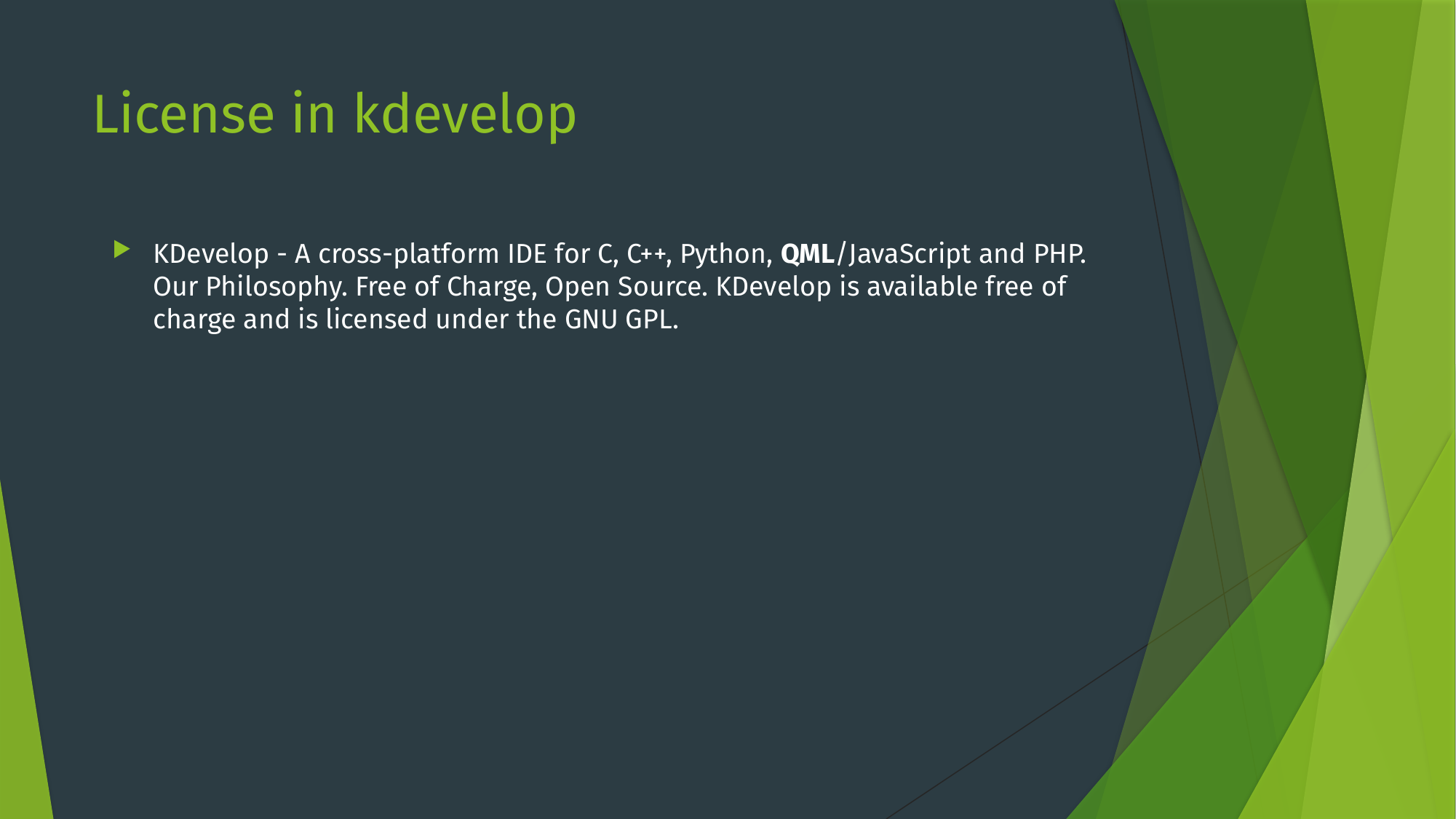

# License in kdevelop
KDevelop - A cross-platform IDE for C, C++, Python, QML/JavaScript and PHP. Our Philosophy. Free of Charge, Open Source. KDevelop is available free of charge and is licensed under the GNU GPL.